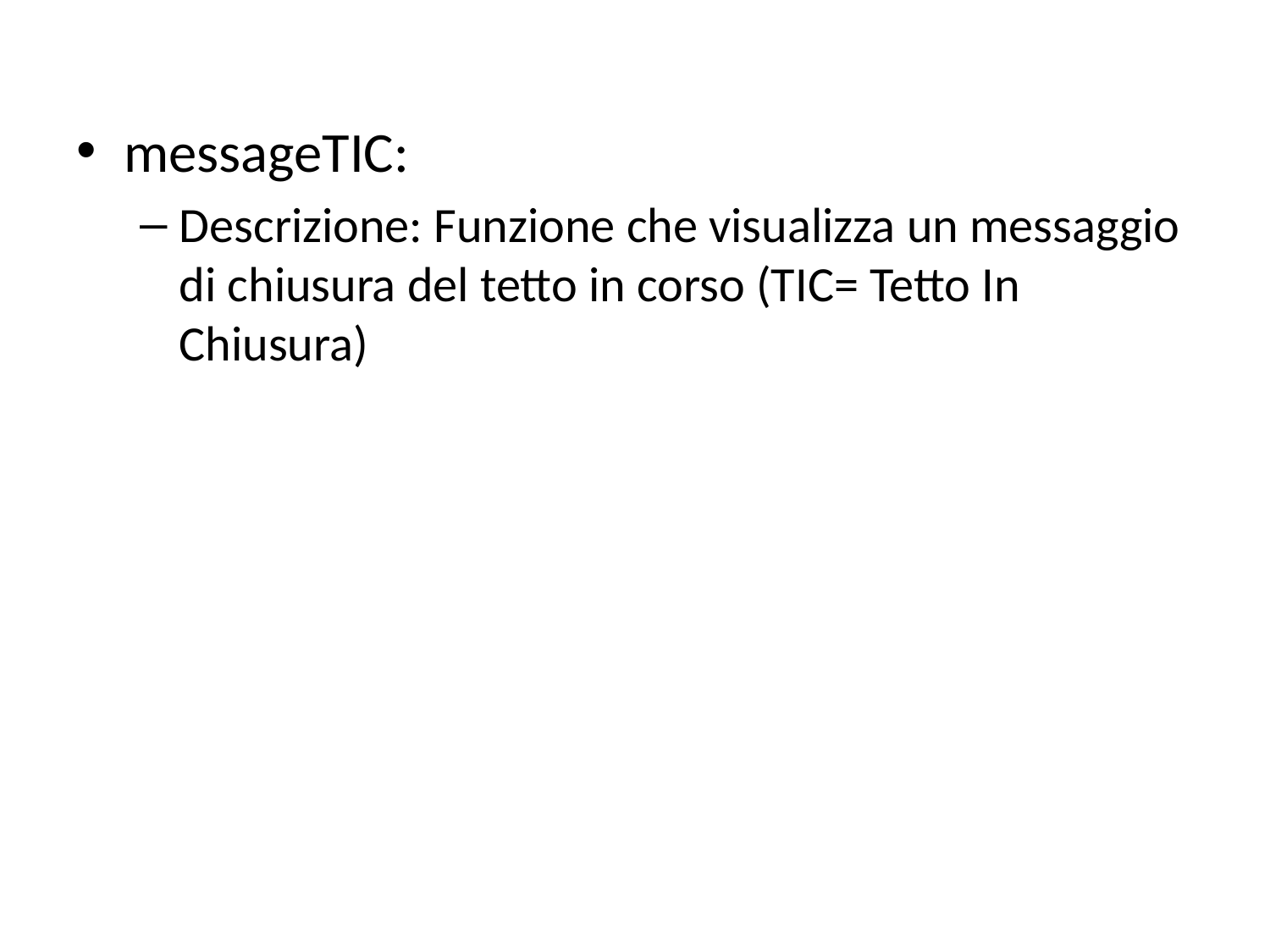

messageTIC:
Descrizione: Funzione che visualizza un messaggio di chiusura del tetto in corso (TIC= Tetto In Chiusura)